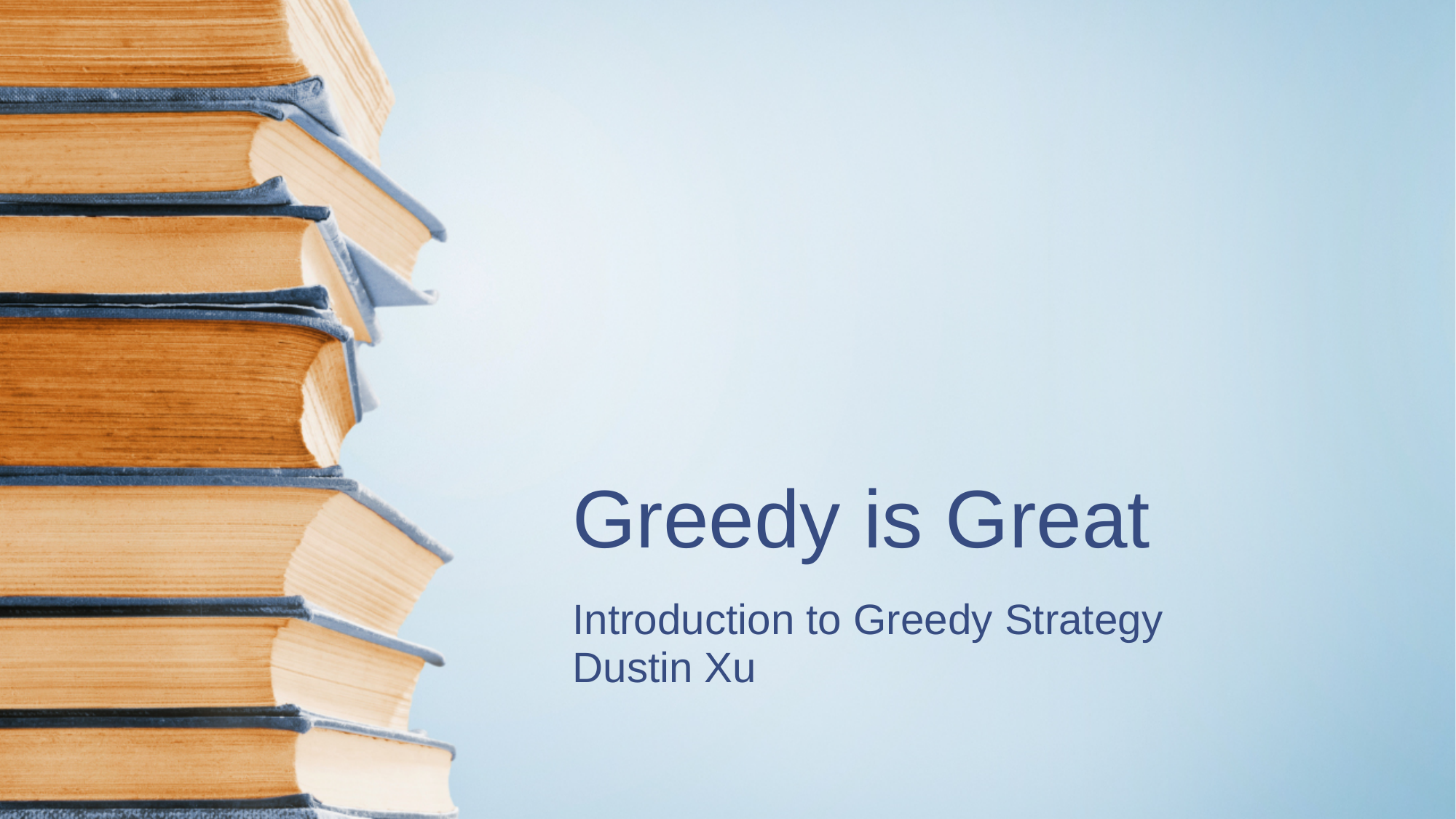

# Greedy is Great
Introduction to Greedy Strategy
Dustin Xu